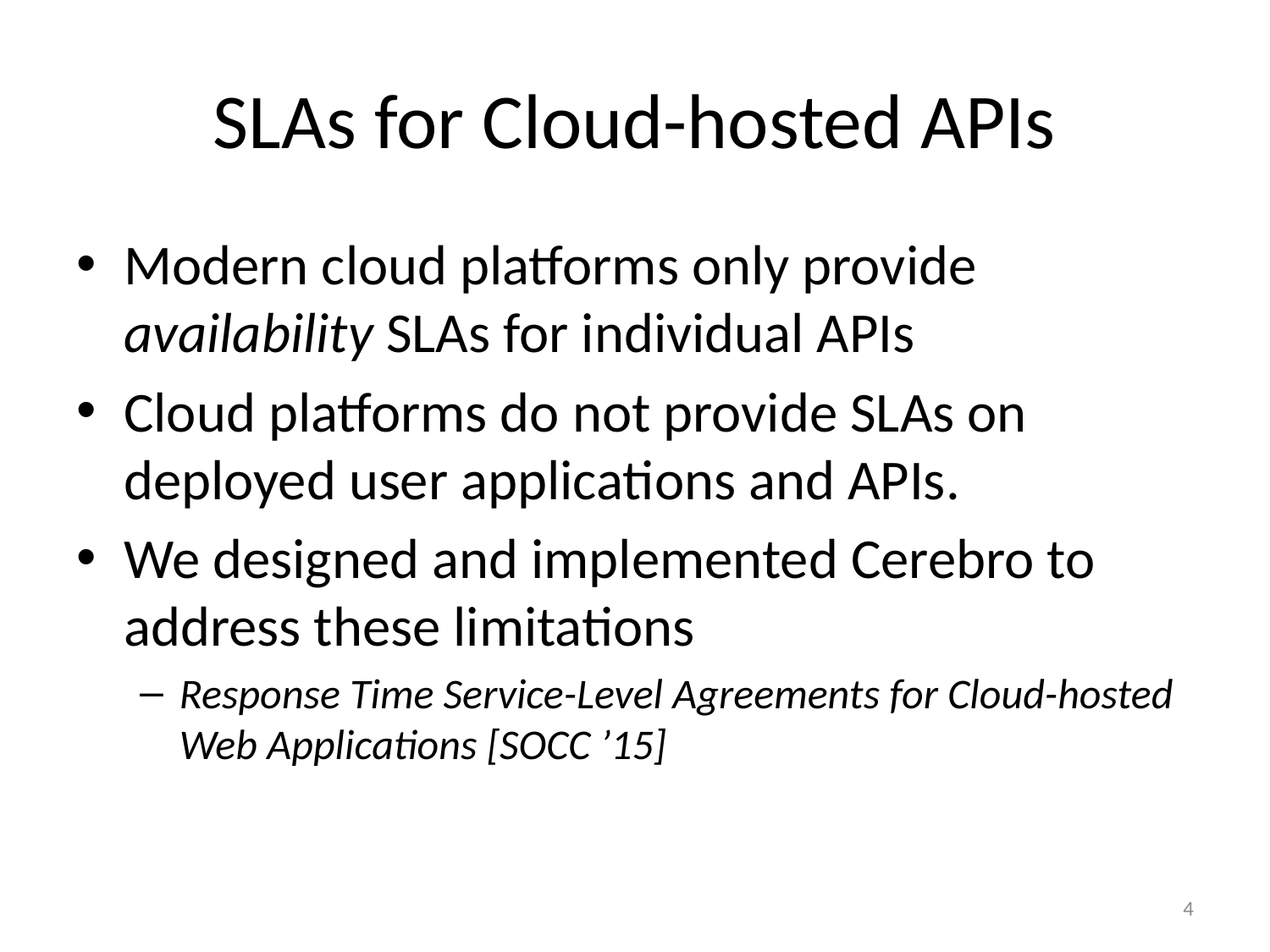

# SLAs for Cloud-hosted APIs
Modern cloud platforms only provide availability SLAs for individual APIs
Cloud platforms do not provide SLAs on deployed user applications and APIs.
We designed and implemented Cerebro to address these limitations
Response Time Service-Level Agreements for Cloud-hosted Web Applications [SOCC ’15]
4